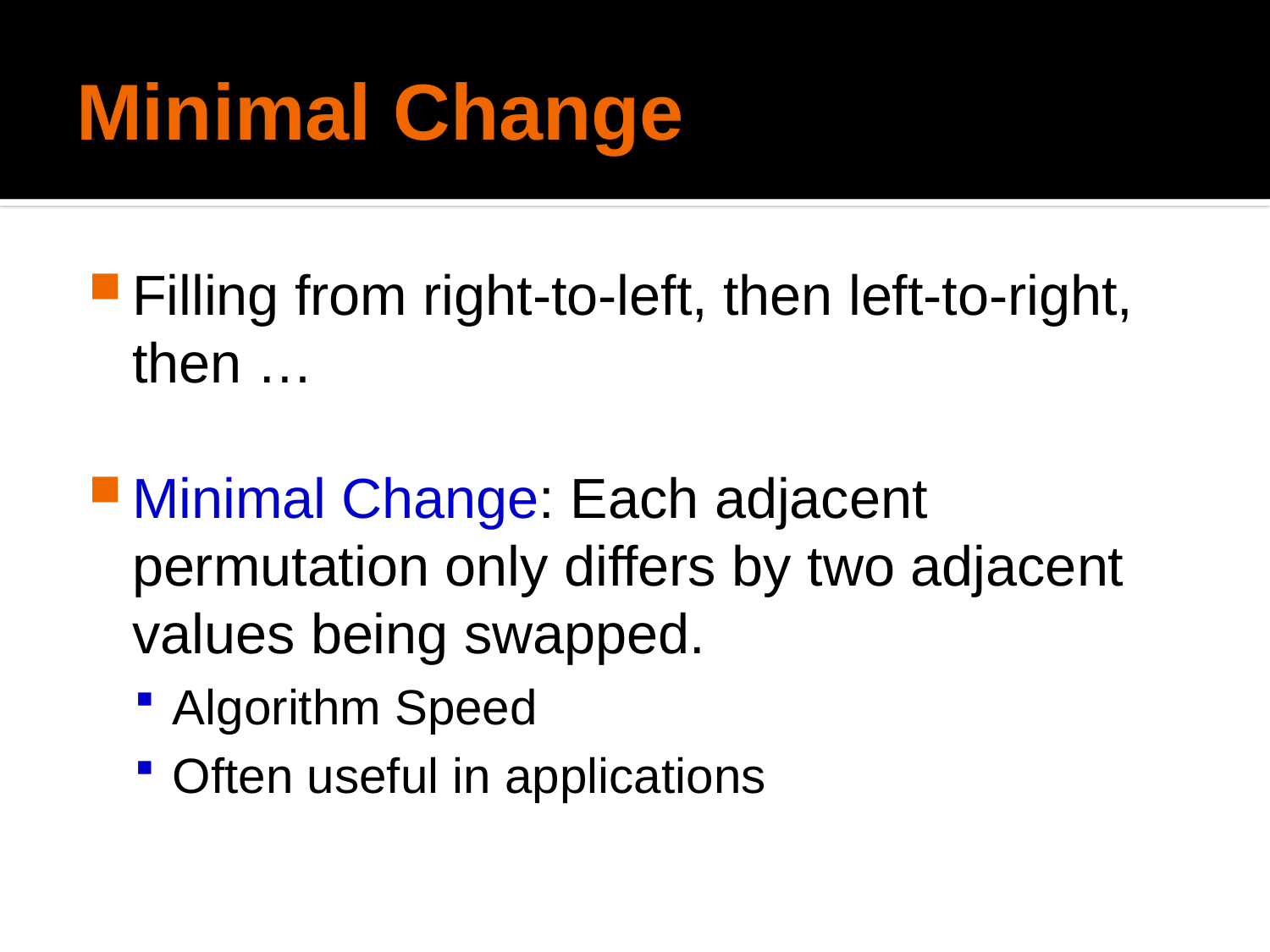

# Minimal Change
Filling from right-to-left, then left-to-right, then …

Minimal Change: Each adjacent permutation only differs by two adjacent values being swapped.
Algorithm Speed
Often useful in applications